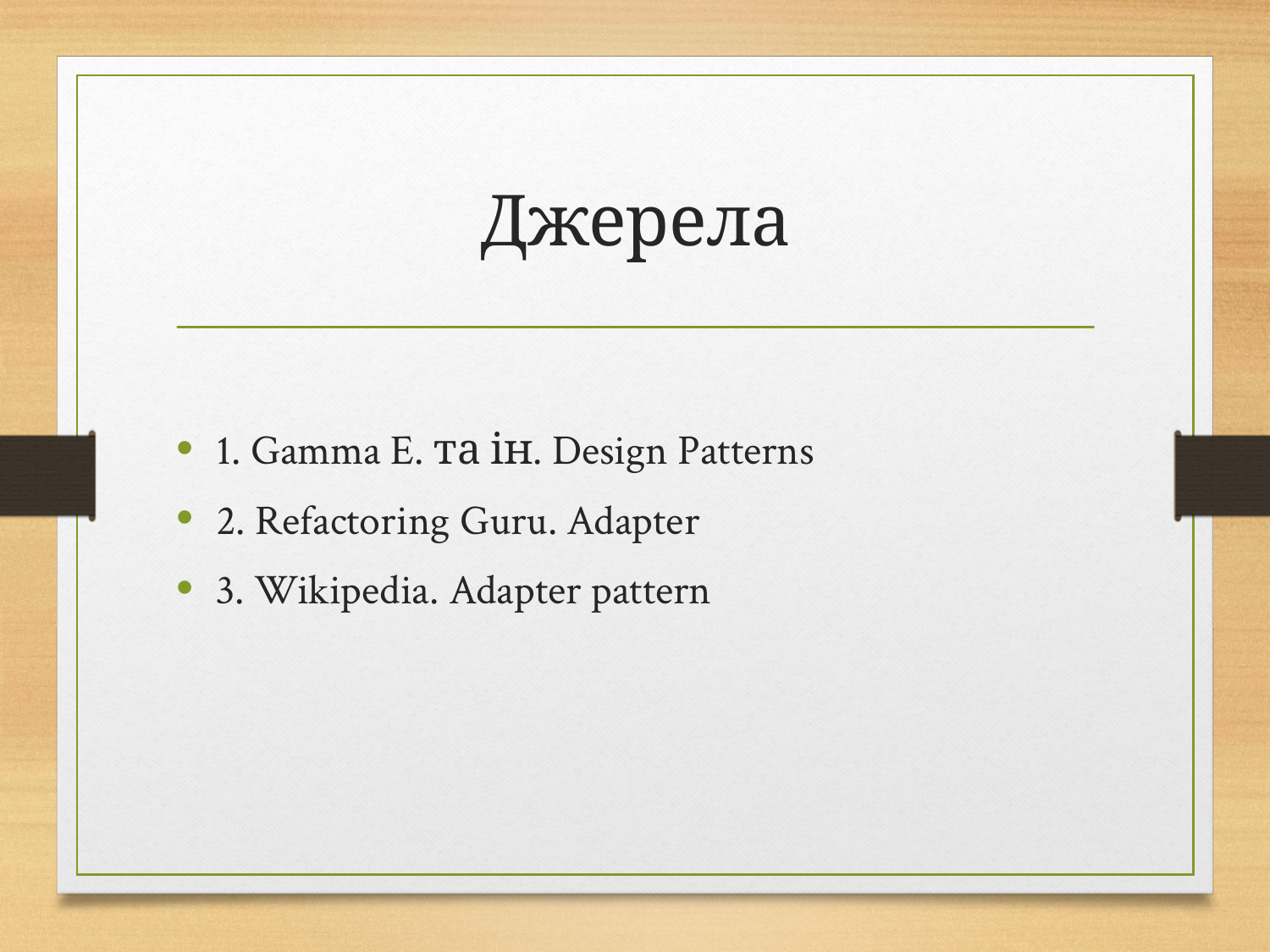

# Джерела

1. Gamma E. та ін. Design Patterns
2. Refactoring Guru. Adapter
3. Wikipedia. Adapter pattern